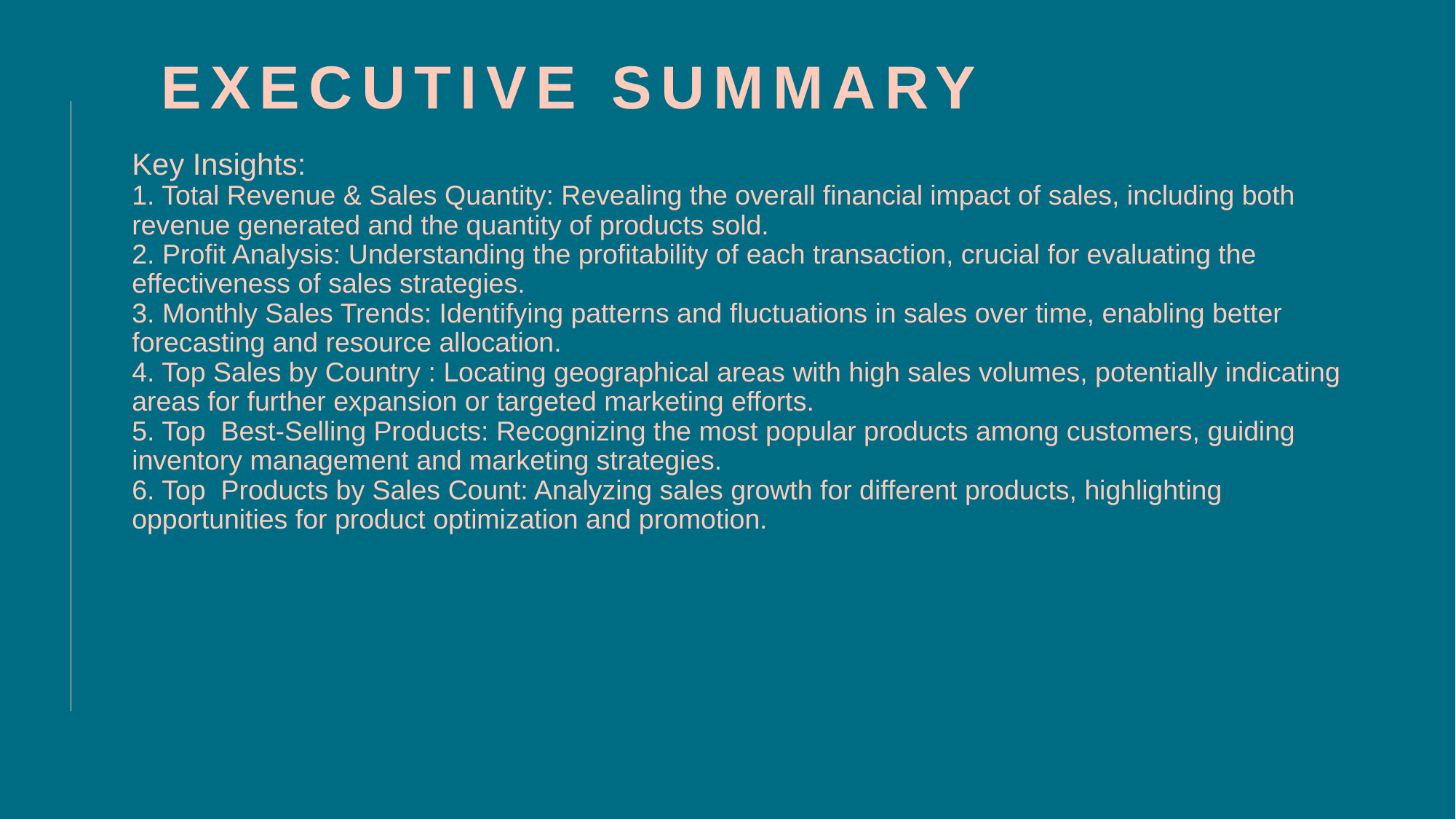

# Executive Summary
Key Insights:
1. Total Revenue & Sales Quantity: Revealing the overall financial impact of sales, including both revenue generated and the quantity of products sold.
2. Profit Analysis: Understanding the profitability of each transaction, crucial for evaluating the effectiveness of sales strategies.
3. Monthly Sales Trends: Identifying patterns and fluctuations in sales over time, enabling better forecasting and resource allocation.
4. Top Sales by Country : Locating geographical areas with high sales volumes, potentially indicating areas for further expansion or targeted marketing efforts.
5. Top  Best-Selling Products: Recognizing the most popular products among customers, guiding inventory management and marketing strategies.
6. Top  Products by Sales Count: Analyzing sales growth for different products, highlighting opportunities for product optimization and promotion.